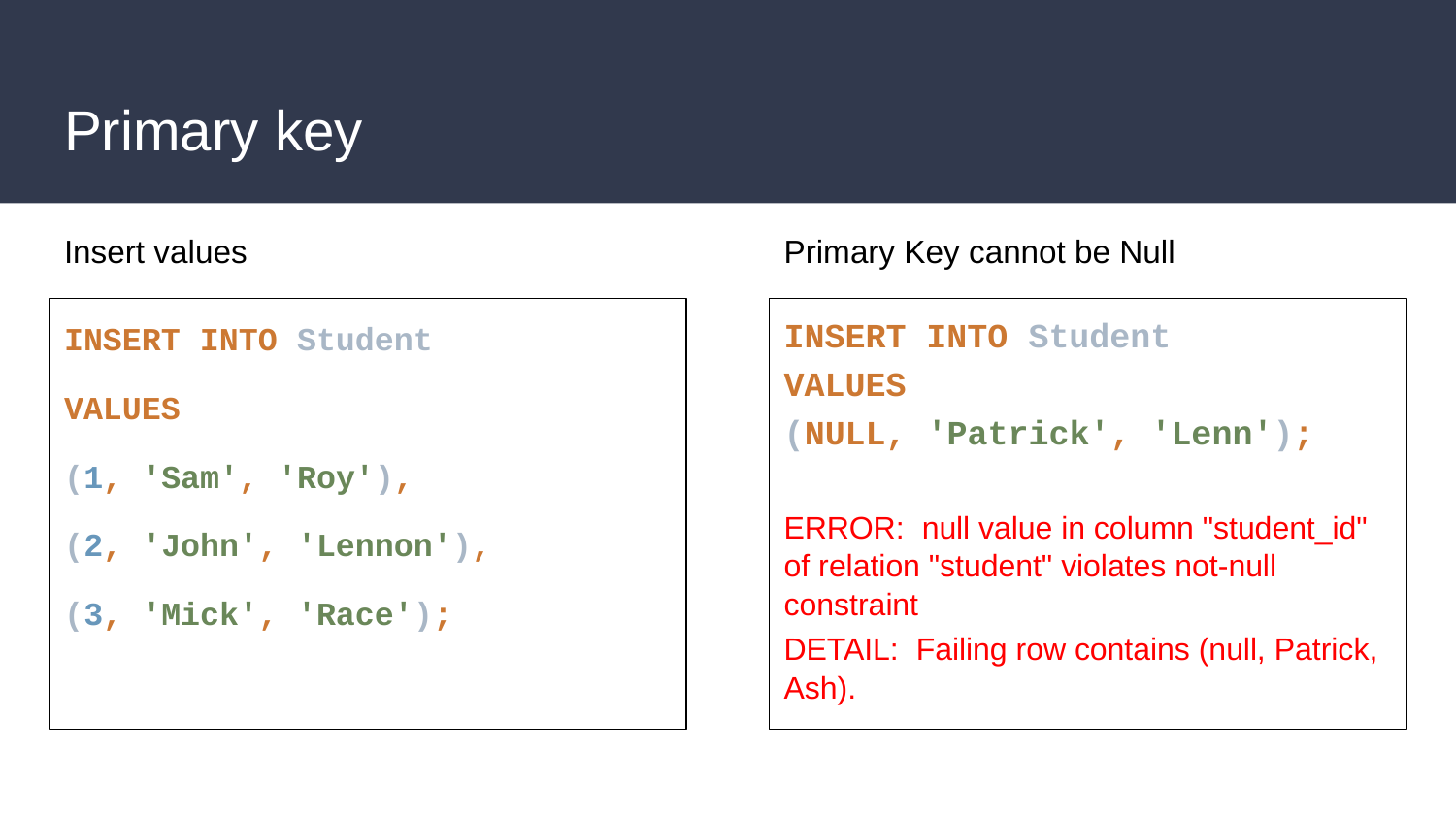

# Primary key
Primary Key cannot be Null
Insert values
INSERT INTO Student
VALUES
(1, 'Sam', 'Roy'),
(2, 'John', 'Lennon'),
(3, 'Mick', 'Race');

INSERT INTO Student
VALUES
(NULL, 'Patrick', 'Lenn');

ERROR:  null value in column "student_id" of relation "student" violates not-null constraint
DETAIL:  Failing row contains (null, Patrick, Ash).